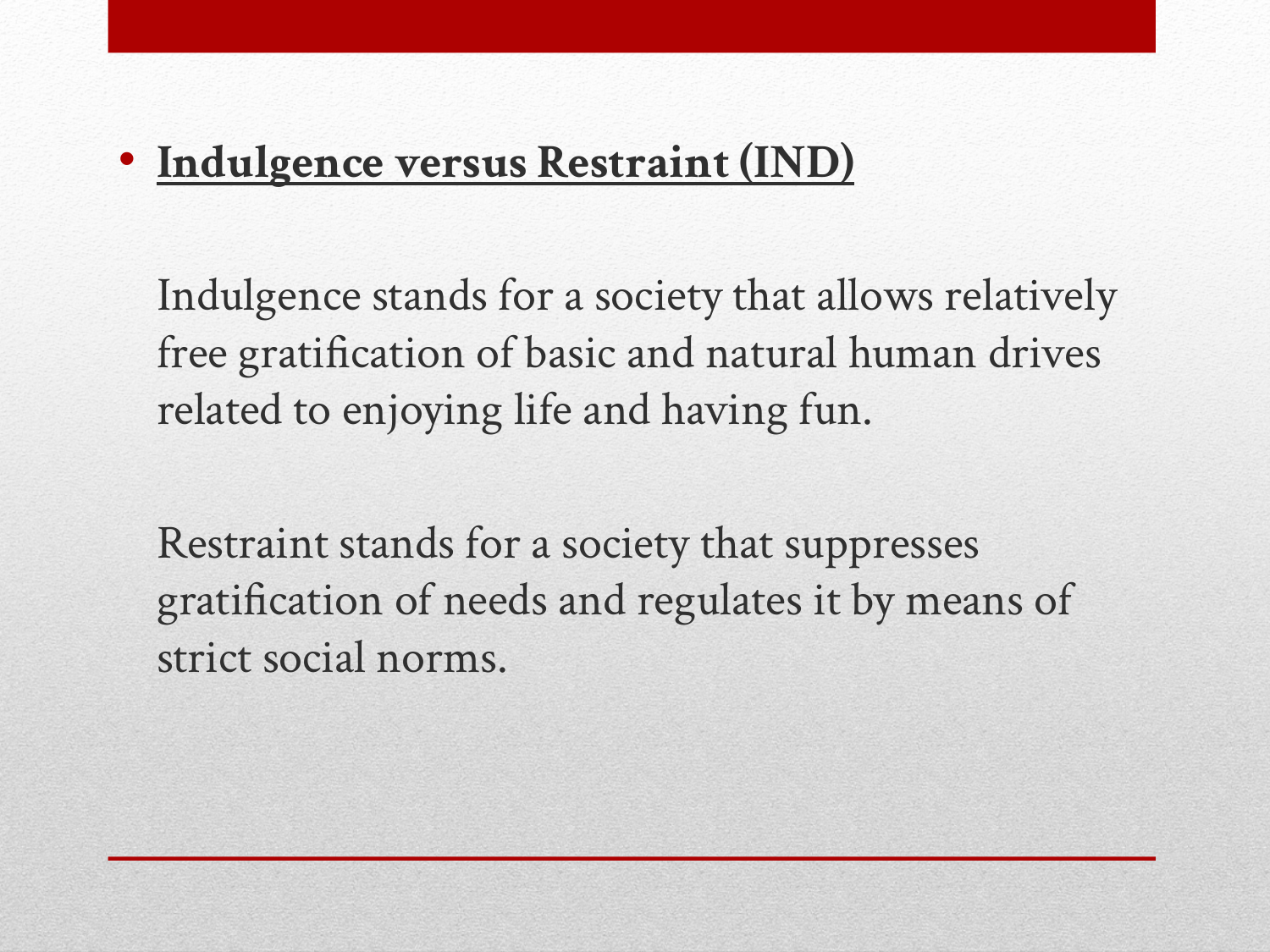

Indulgence versus Restraint (IND)

	Indulgence stands for a society that allows relatively free gratification of basic and natural human drives related to enjoying life and having fun.

	Restraint stands for a society that suppresses gratification of needs and regulates it by means of strict social norms.